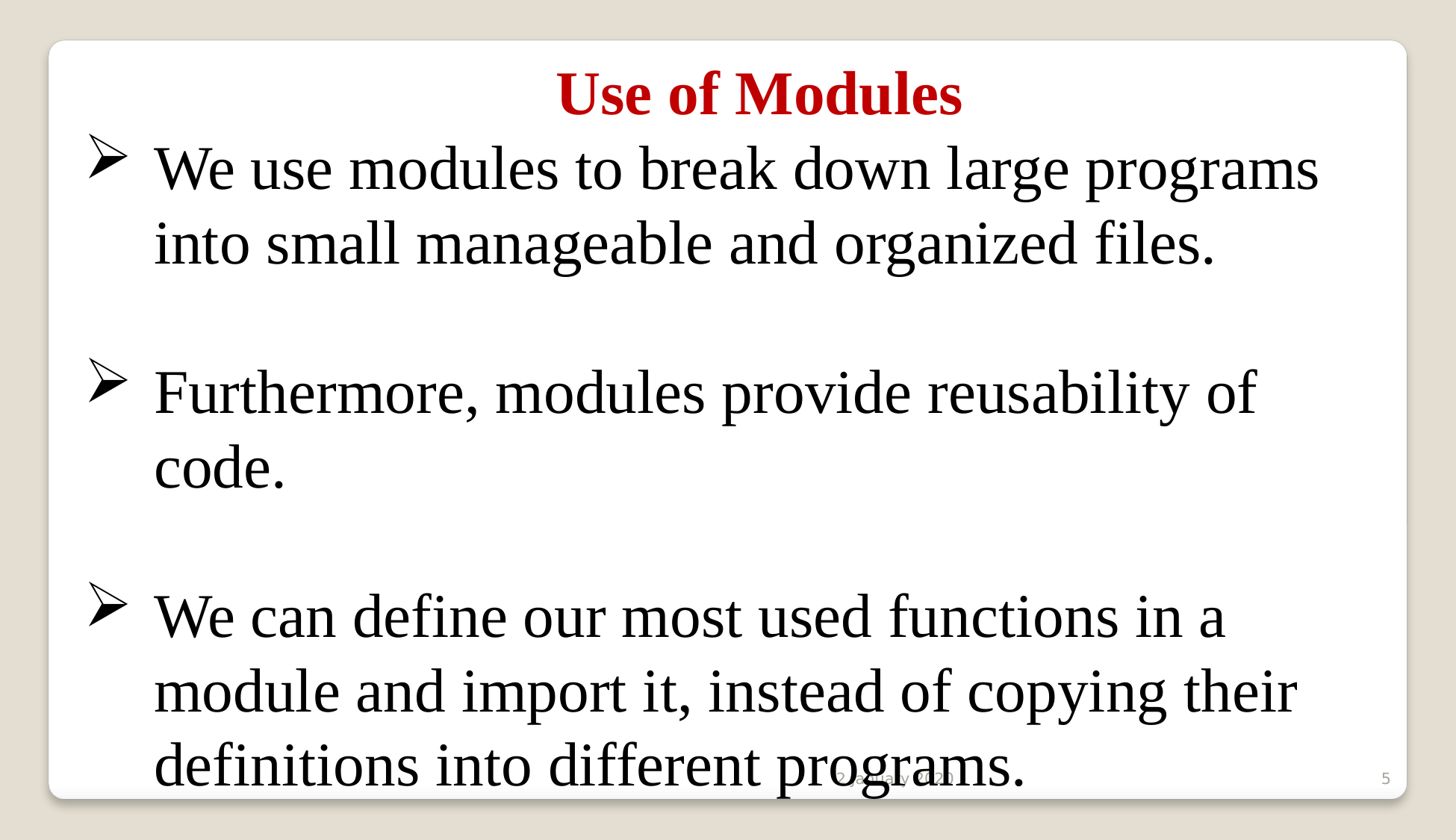

Use of Modules
We use modules to break down large programs into small manageable and organized files.

Furthermore, modules provide reusability of code.

We can define our most used functions in a module and import it, instead of copying their definitions into different programs.
2 January 2020
5